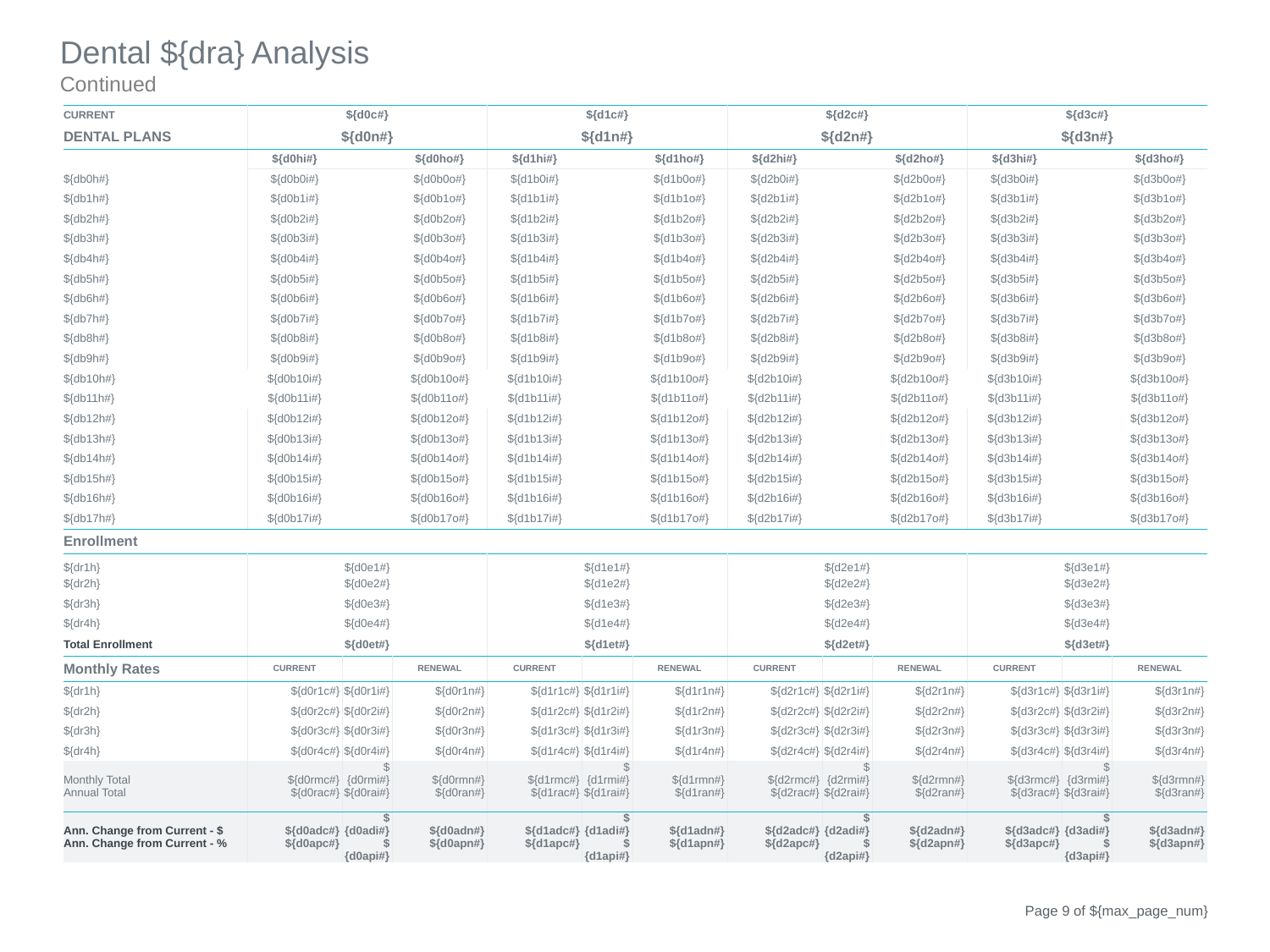

Dental ${dra} Analysis
Continued
| CURRENT | ${d0c#} |  |  | ${d1c#} |  |  | ${d2c#} |  |  | ${d3c#} |  |  |
| --- | --- | --- | --- | --- | --- | --- | --- | --- | --- | --- | --- | --- |
| DENTAL PLANS | ${d0n#} |  |  | ${d1n#} |  |  | ${d2n#} |  |  | ${d3n#} |  |  |
|  | ${d0hi#} |  | ${d0ho#} | ${d1hi#} |  | ${d1ho#} | ${d2hi#} |  | ${d2ho#} | ${d3hi#} |  | ${d3ho#} |
| ${db0h#} | ${d0b0i#} |  | ${d0b0o#} | ${d1b0i#} |  | ${d1b0o#} | ${d2b0i#} |  | ${d2b0o#} | ${d3b0i#} |  | ${d3b0o#} |
| ${db1h#} | ${d0b1i#} |  | ${d0b1o#} | ${d1b1i#} |  | ${d1b1o#} | ${d2b1i#} |  | ${d2b1o#} | ${d3b1i#} |  | ${d3b1o#} |
| ${db2h#} | ${d0b2i#} |  | ${d0b2o#} | ${d1b2i#} |  | ${d1b2o#} | ${d2b2i#} |  | ${d2b2o#} | ${d3b2i#} |  | ${d3b2o#} |
| ${db3h#} | ${d0b3i#} |  | ${d0b3o#} | ${d1b3i#} |  | ${d1b3o#} | ${d2b3i#} |  | ${d2b3o#} | ${d3b3i#} |  | ${d3b3o#} |
| ${db4h#} | ${d0b4i#} |  | ${d0b4o#} | ${d1b4i#} |  | ${d1b4o#} | ${d2b4i#} |  | ${d2b4o#} | ${d3b4i#} |  | ${d3b4o#} |
| ${db5h#} | ${d0b5i#} |  | ${d0b5o#} | ${d1b5i#} |  | ${d1b5o#} | ${d2b5i#} |  | ${d2b5o#} | ${d3b5i#} |  | ${d3b5o#} |
| ${db6h#} | ${d0b6i#} |  | ${d0b6o#} | ${d1b6i#} |  | ${d1b6o#} | ${d2b6i#} |  | ${d2b6o#} | ${d3b6i#} |  | ${d3b6o#} |
| ${db7h#} | ${d0b7i#} |  | ${d0b7o#} | ${d1b7i#} |  | ${d1b7o#} | ${d2b7i#} |  | ${d2b7o#} | ${d3b7i#} |  | ${d3b7o#} |
| ${db8h#} | ${d0b8i#} |  | ${d0b8o#} | ${d1b8i#} |  | ${d1b8o#} | ${d2b8i#} |  | ${d2b8o#} | ${d3b8i#} |  | ${d3b8o#} |
| ${db9h#} | ${d0b9i#} |  | ${d0b9o#} | ${d1b9i#} |  | ${d1b9o#} | ${d2b9i#} |  | ${d2b9o#} | ${d3b9i#} |  | ${d3b9o#} |
| ${db10h#} | ${d0b10i#} |  | ${d0b10o#} | ${d1b10i#} |  | ${d1b10o#} | ${d2b10i#} |  | ${d2b10o#} | ${d3b10i#} |  | ${d3b10o#} |
| ${db11h#} | ${d0b11i#} |  | ${d0b11o#} | ${d1b11i#} |  | ${d1b11o#} | ${d2b11i#} |  | ${d2b11o#} | ${d3b11i#} |  | ${d3b11o#} |
| ${db12h#} | ${d0b12i#} |  | ${d0b12o#} | ${d1b12i#} |  | ${d1b12o#} | ${d2b12i#} |  | ${d2b12o#} | ${d3b12i#} |  | ${d3b12o#} |
| ${db13h#} | ${d0b13i#} |  | ${d0b13o#} | ${d1b13i#} |  | ${d1b13o#} | ${d2b13i#} |  | ${d2b13o#} | ${d3b13i#} |  | ${d3b13o#} |
| ${db14h#} | ${d0b14i#} |  | ${d0b14o#} | ${d1b14i#} |  | ${d1b14o#} | ${d2b14i#} |  | ${d2b14o#} | ${d3b14i#} |  | ${d3b14o#} |
| ${db15h#} | ${d0b15i#} |  | ${d0b15o#} | ${d1b15i#} |  | ${d1b15o#} | ${d2b15i#} |  | ${d2b15o#} | ${d3b15i#} |  | ${d3b15o#} |
| ${db16h#} | ${d0b16i#} |  | ${d0b16o#} | ${d1b16i#} |  | ${d1b16o#} | ${d2b16i#} |  | ${d2b16o#} | ${d3b16i#} |  | ${d3b16o#} |
| ${db17h#} | ${d0b17i#} |  | ${d0b17o#} | ${d1b17i#} |  | ${d1b17o#} | ${d2b17i#} |  | ${d2b17o#} | ${d3b17i#} |  | ${d3b17o#} |
| Enrollment |  |  |  |  |  |  |  |  |  |  |  |  |
| ${dr1h} | ${d0e1#} |  |  | ${d1e1#} |  |  | ${d2e1#} |  |  | ${d3e1#} |  |  |
| ${dr2h} | ${d0e2#} |  |  | ${d1e2#} |  |  | ${d2e2#} |  |  | ${d3e2#} |  |  |
| ${dr3h} | ${d0e3#} |  |  | ${d1e3#} |  |  | ${d2e3#} |  |  | ${d3e3#} |  |  |
| ${dr4h} | ${d0e4#} |  |  | ${d1e4#} |  |  | ${d2e4#} |  |  | ${d3e4#} |  |  |
| Total Enrollment | ${d0et#} |  |  | ${d1et#} |  |  | ${d2et#} |  |  | ${d3et#} |  |  |
| Monthly Rates | CURRENT |  | RENEWAL | CURRENT |  | RENEWAL | CURRENT |  | RENEWAL | CURRENT |  | RENEWAL |
| ${dr1h} | ${d0r1c#} | ${d0r1i#} | ${d0r1n#} | ${d1r1c#} | ${d1r1i#} | ${d1r1n#} | ${d2r1c#} | ${d2r1i#} | ${d2r1n#} | ${d3r1c#} | ${d3r1i#} | ${d3r1n#} |
| ${dr2h} | ${d0r2c#} | ${d0r2i#} | ${d0r2n#} | ${d1r2c#} | ${d1r2i#} | ${d1r2n#} | ${d2r2c#} | ${d2r2i#} | ${d2r2n#} | ${d3r2c#} | ${d3r2i#} | ${d3r2n#} |
| ${dr3h} | ${d0r3c#} | ${d0r3i#} | ${d0r3n#} | ${d1r3c#} | ${d1r3i#} | ${d1r3n#} | ${d2r3c#} | ${d2r3i#} | ${d2r3n#} | ${d3r3c#} | ${d3r3i#} | ${d3r3n#} |
| ${dr4h} | ${d0r4c#} | ${d0r4i#} | ${d0r4n#} | ${d1r4c#} | ${d1r4i#} | ${d1r4n#} | ${d2r4c#} | ${d2r4i#} | ${d2r4n#} | ${d3r4c#} | ${d3r4i#} | ${d3r4n#} |
| Monthly Total | ${d0rmc#} | ${d0rmi#} | ${d0rmn#} | ${d1rmc#} | ${d1rmi#} | ${d1rmn#} | ${d2rmc#} | ${d2rmi#} | ${d2rmn#} | ${d3rmc#} | ${d3rmi#} | ${d3rmn#} |
| Annual Total | ${d0rac#} | ${d0rai#} | ${d0ran#} | ${d1rac#} | ${d1rai#} | ${d1ran#} | ${d2rac#} | ${d2rai#} | ${d2ran#} | ${d3rac#} | ${d3rai#} | ${d3ran#} |
| Ann. Change from Current - $ | ${d0adc#} | ${d0adi#} | ${d0adn#} | ${d1adc#} | ${d1adi#} | ${d1adn#} | ${d2adc#} | ${d2adi#} | ${d2adn#} | ${d3adc#} | ${d3adi#} | ${d3adn#} |
| Ann. Change from Current - % | ${d0apc#} | ${d0api#} | ${d0apn#} | ${d1apc#} | ${d1api#} | ${d1apn#} | ${d2apc#} | ${d2api#} | ${d2apn#} | ${d3apc#} | ${d3api#} | ${d3apn#} |
Page 9 of ${max_page_num}